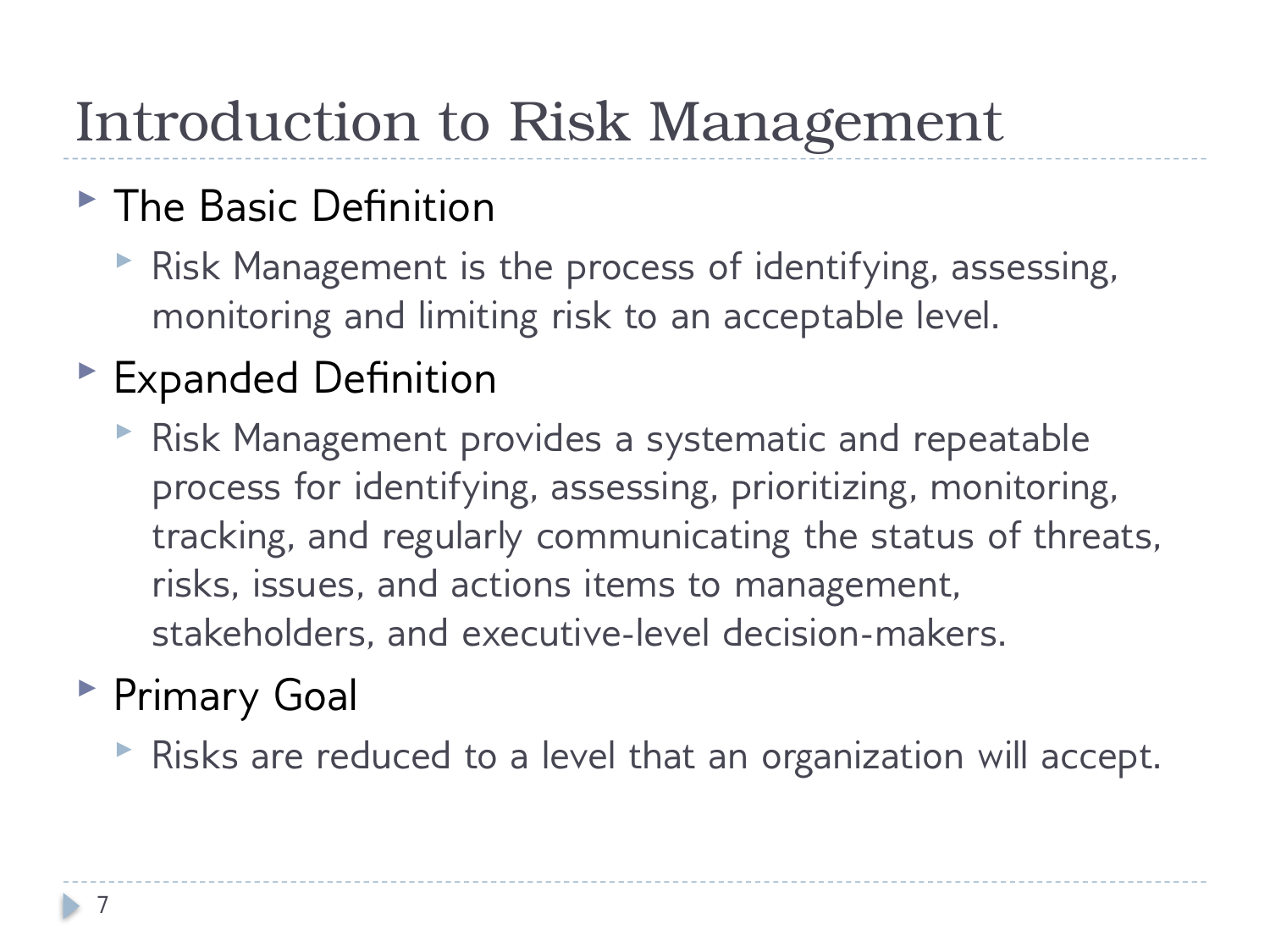

# Introduction to Risk Management
The Basic Definition
Risk Management is the process of identifying, assessing, monitoring and limiting risk to an acceptable level.
Expanded Definition
Risk Management provides a systematic and repeatable process for identifying, assessing, prioritizing, monitoring, tracking, and regularly communicating the status of threats, risks, issues, and actions items to management, stakeholders, and executive-level decision-makers.
Primary Goal
Risks are reduced to a level that an organization will accept.
7